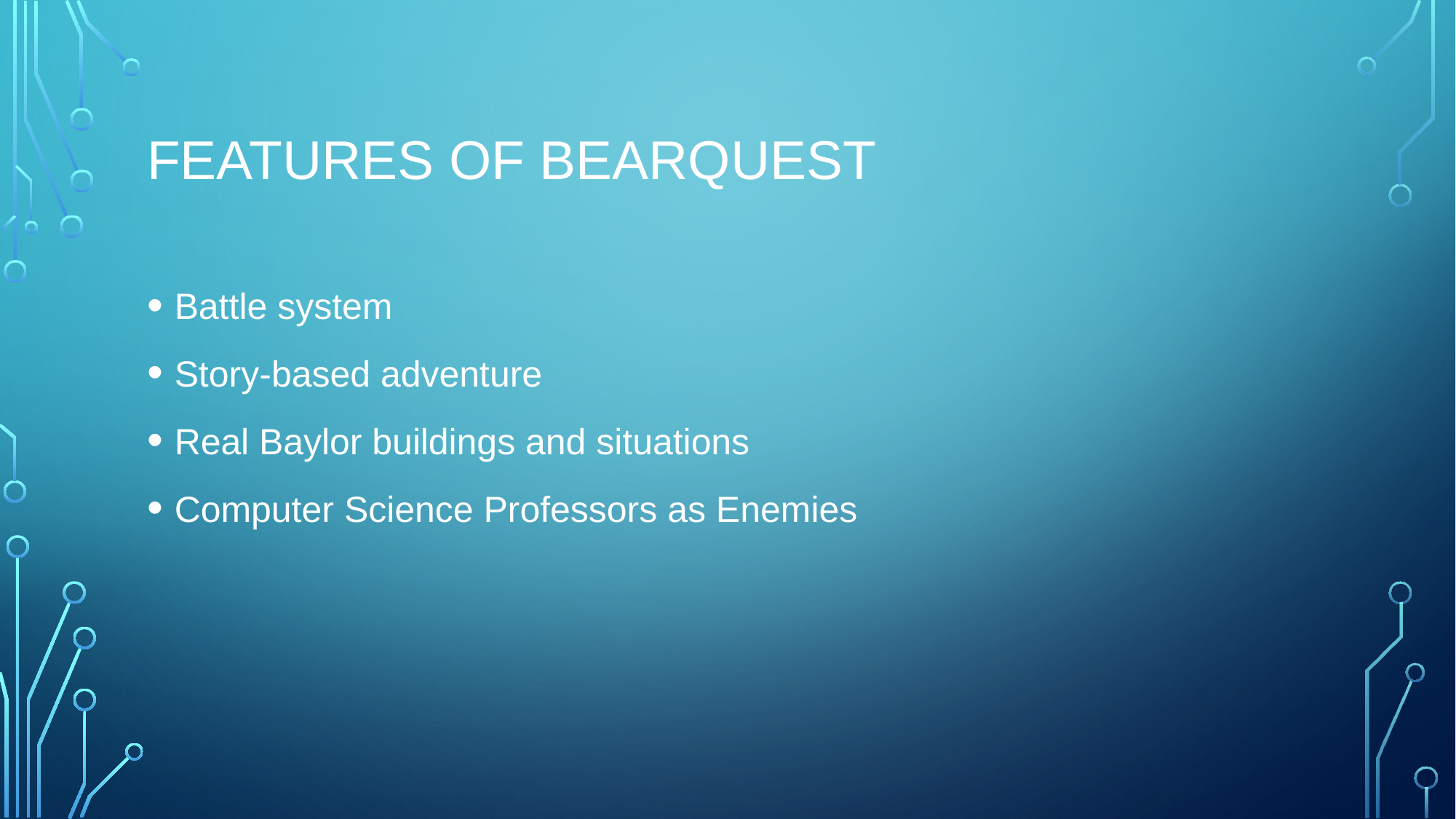

# Features of bearquest
Battle system
Story-based adventure
Real Baylor buildings and situations
Computer Science Professors as Enemies